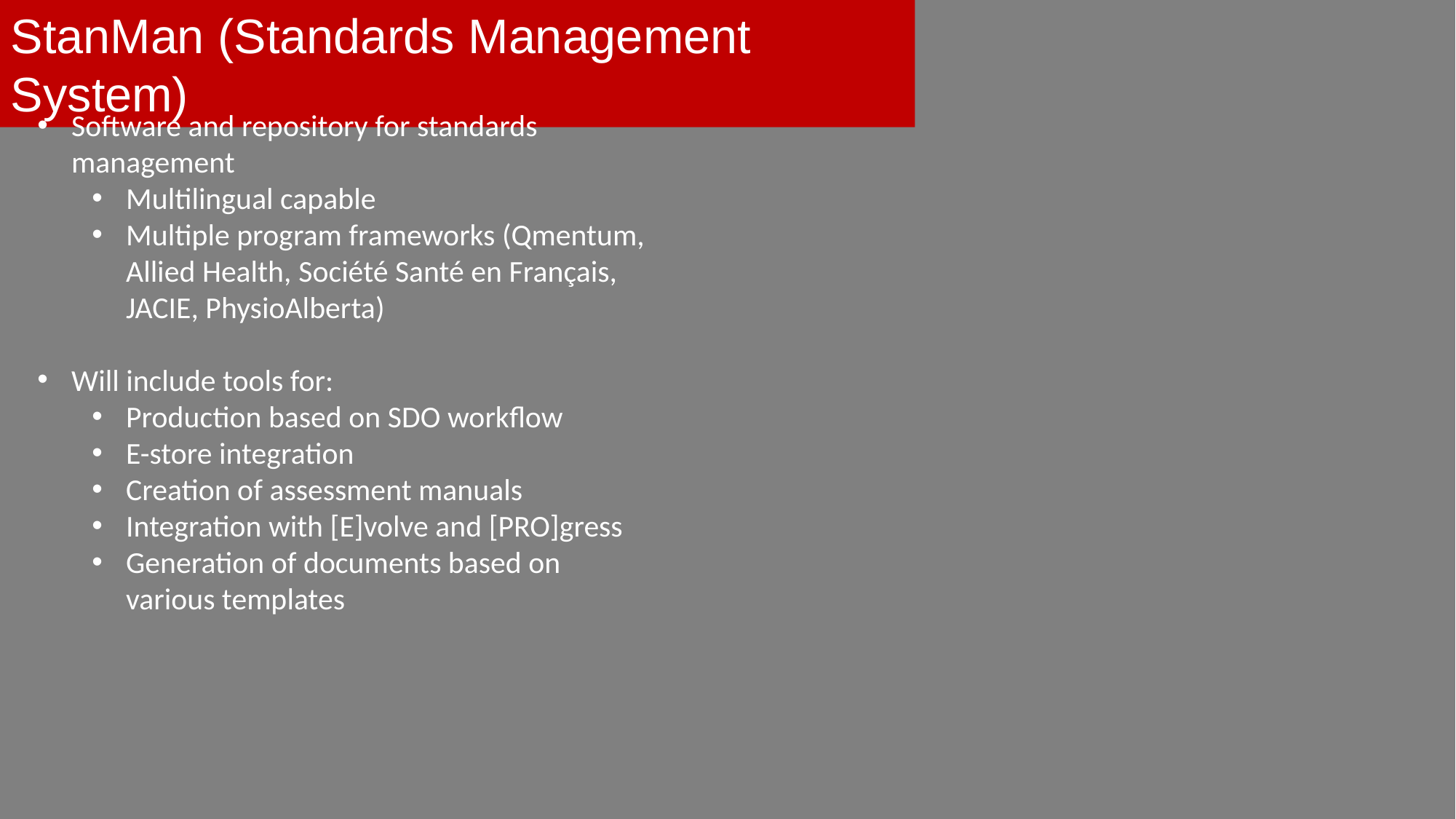

StanMan (Standards Management System)
Software and repository for standards management
Multilingual capable
Multiple program frameworks (Qmentum, Allied Health, Société Santé en Français, JACIE, PhysioAlberta)

Will include tools for:
Production based on SDO workflow
E-store integration
Creation of assessment manuals
Integration with [E]volve and [PRO]gress
Generation of documents based on various templates